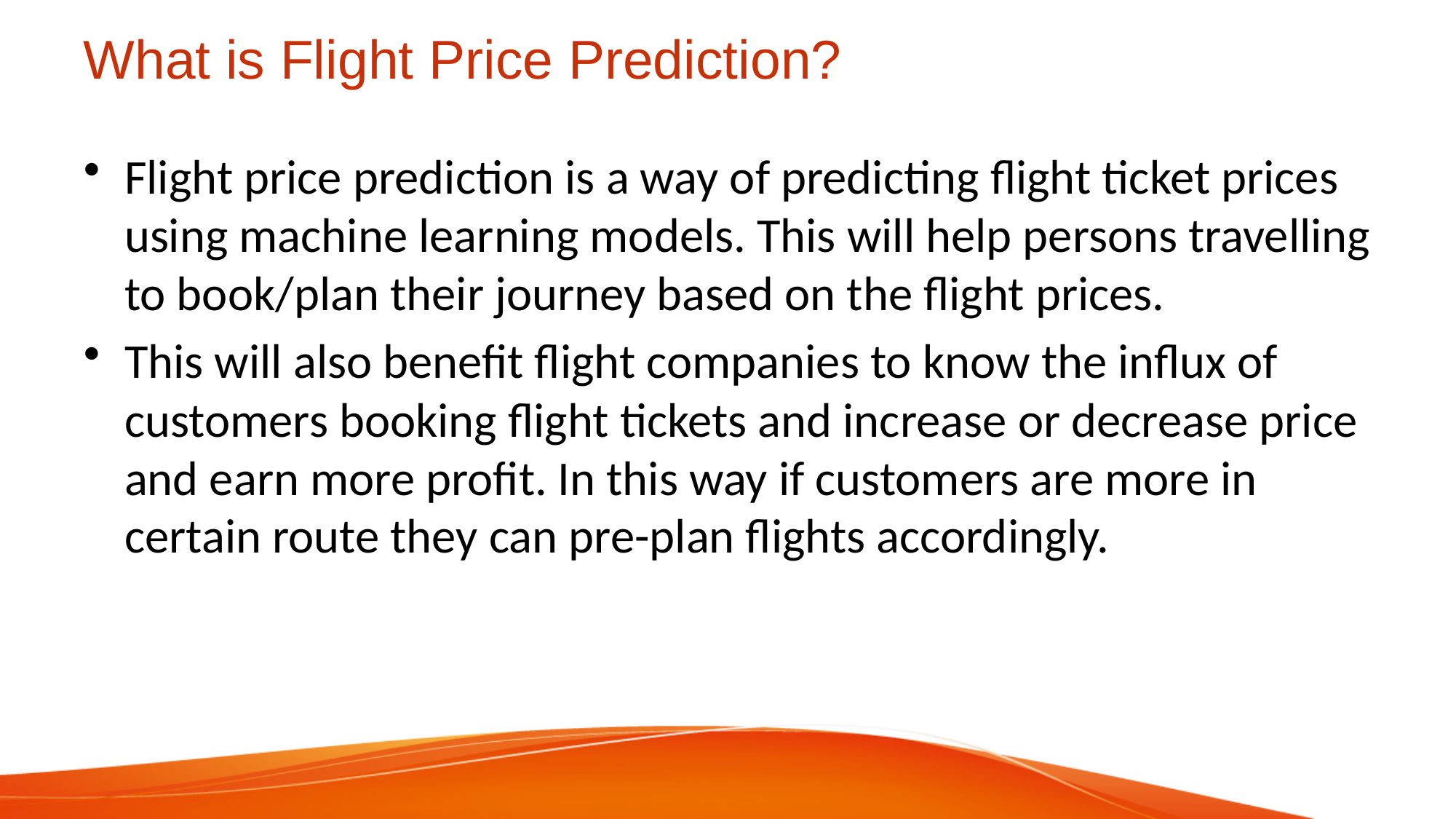

# What is Flight Price Prediction?
Flight price prediction is a way of predicting flight ticket prices using machine learning models. This will help persons travelling to book/plan their journey based on the flight prices.
This will also benefit flight companies to know the influx of customers booking flight tickets and increase or decrease price and earn more profit. In this way if customers are more in certain route they can pre-plan flights accordingly.